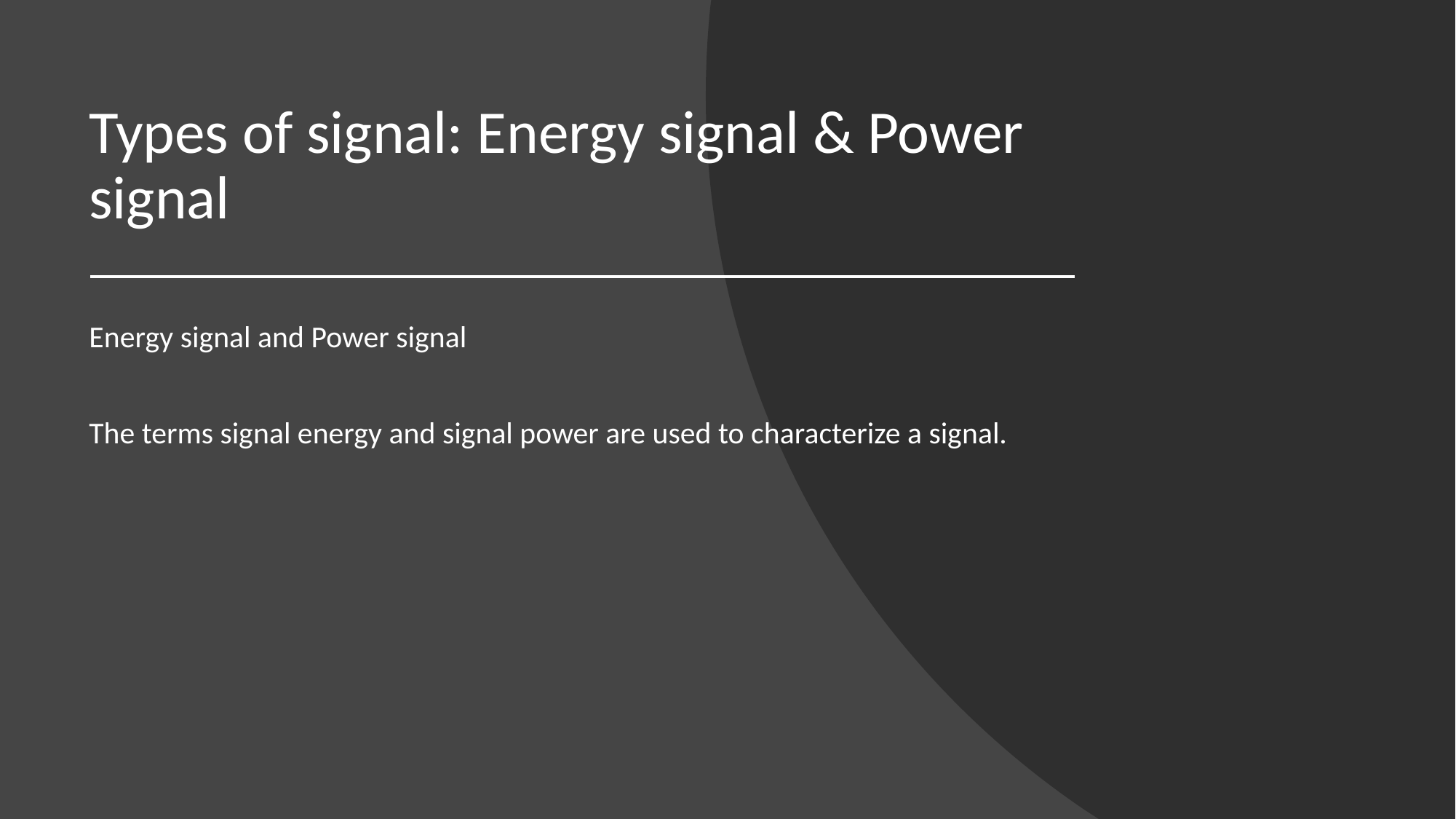

# Types of signal: Energy signal & Power signal
Energy signal and Power signal

The terms signal energy and signal power are used to characterize a signal.